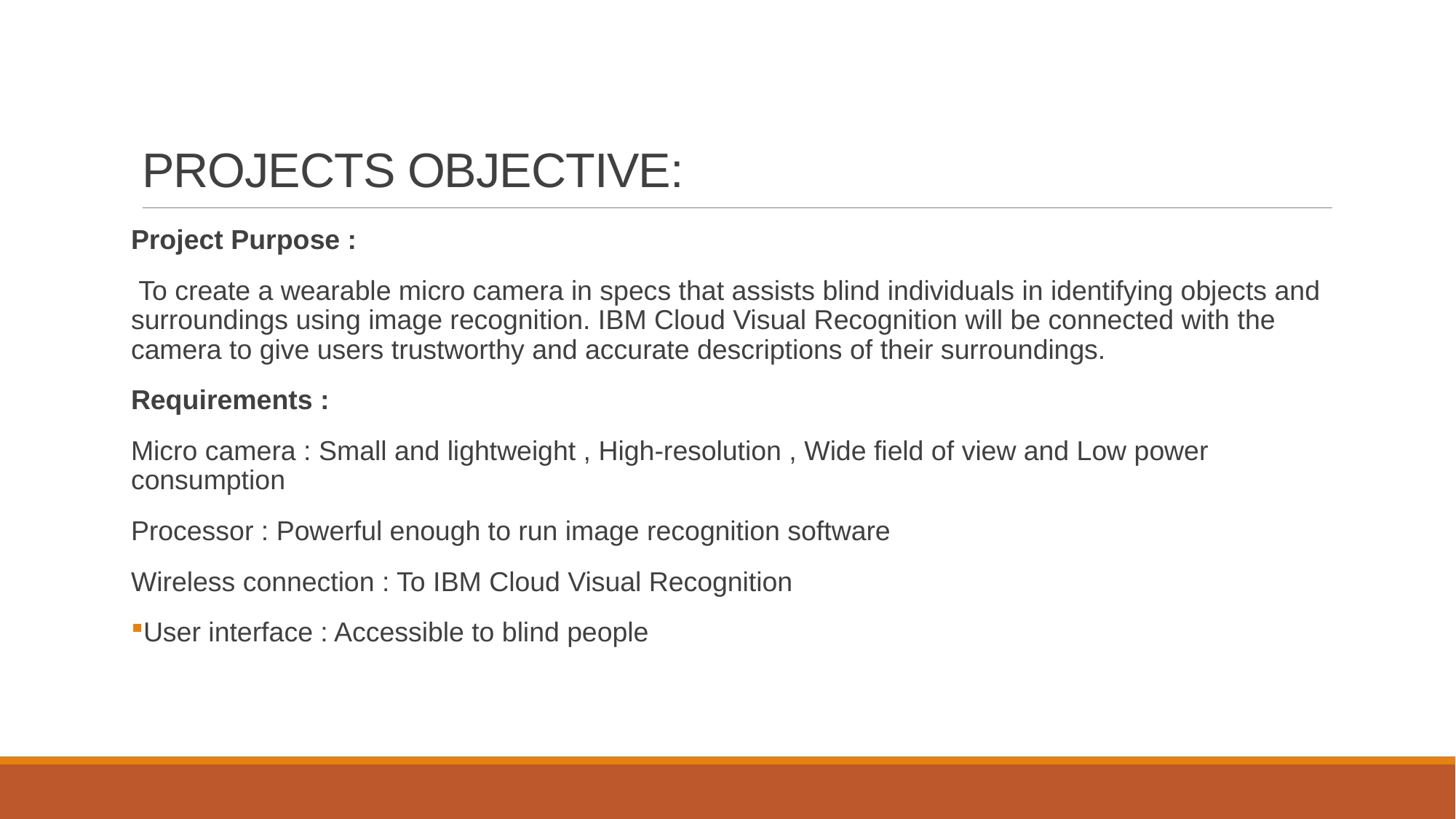

# PROJECTS OBJECTIVE:
Project Purpose :
 To create a wearable micro camera in specs that assists blind individuals in identifying objects and surroundings using image recognition. IBM Cloud Visual Recognition will be connected with the camera to give users trustworthy and accurate descriptions of their surroundings.
Requirements :
Micro camera : Small and lightweight , High-resolution , Wide field of view and Low power consumption
Processor : Powerful enough to run image recognition software
Wireless connection : To IBM Cloud Visual Recognition
User interface : Accessible to blind people